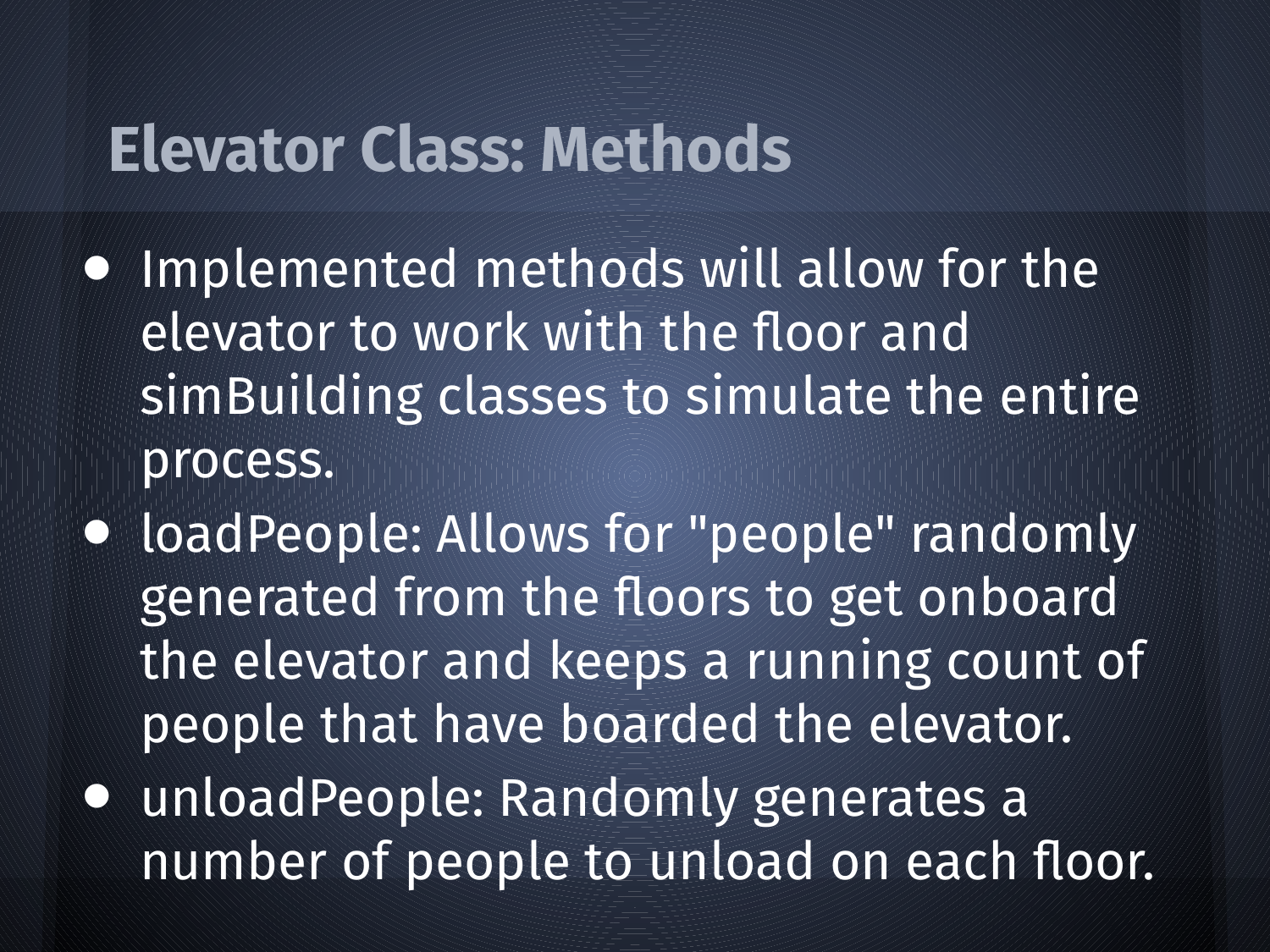

# Elevator Class: Methods
Implemented methods will allow for the elevator to work with the floor and simBuilding classes to simulate the entire process.
loadPeople: Allows for "people" randomly generated from the floors to get onboard the elevator and keeps a running count of people that have boarded the elevator.
unloadPeople: Randomly generates a number of people to unload on each floor.